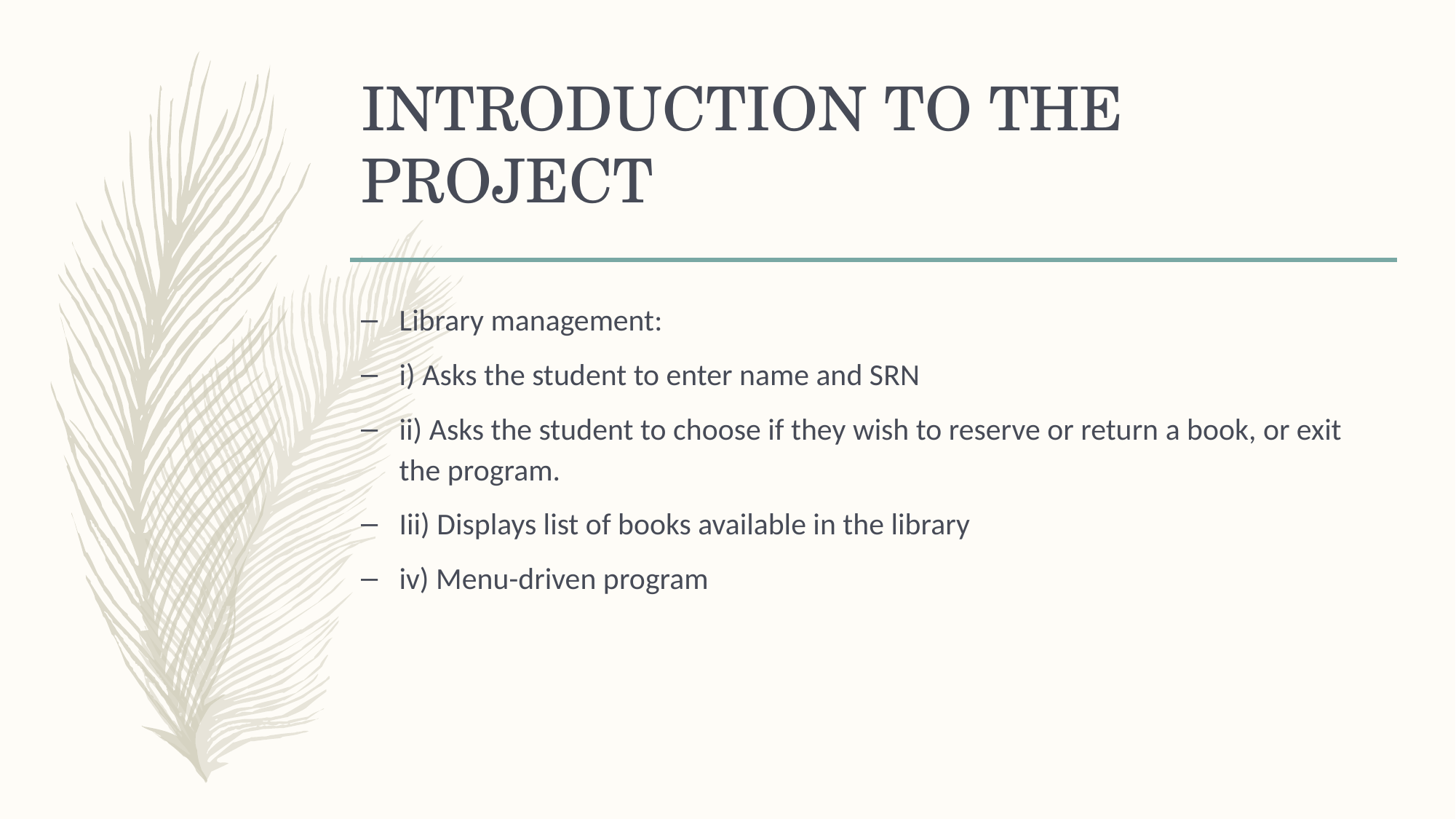

# INTRODUCTION TO THE PROJECT
Library management:
i) Asks the student to enter name and SRN
ii) Asks the student to choose if they wish to reserve or return a book, or exit the program.
Iii) Displays list of books available in the library
iv) Menu-driven program